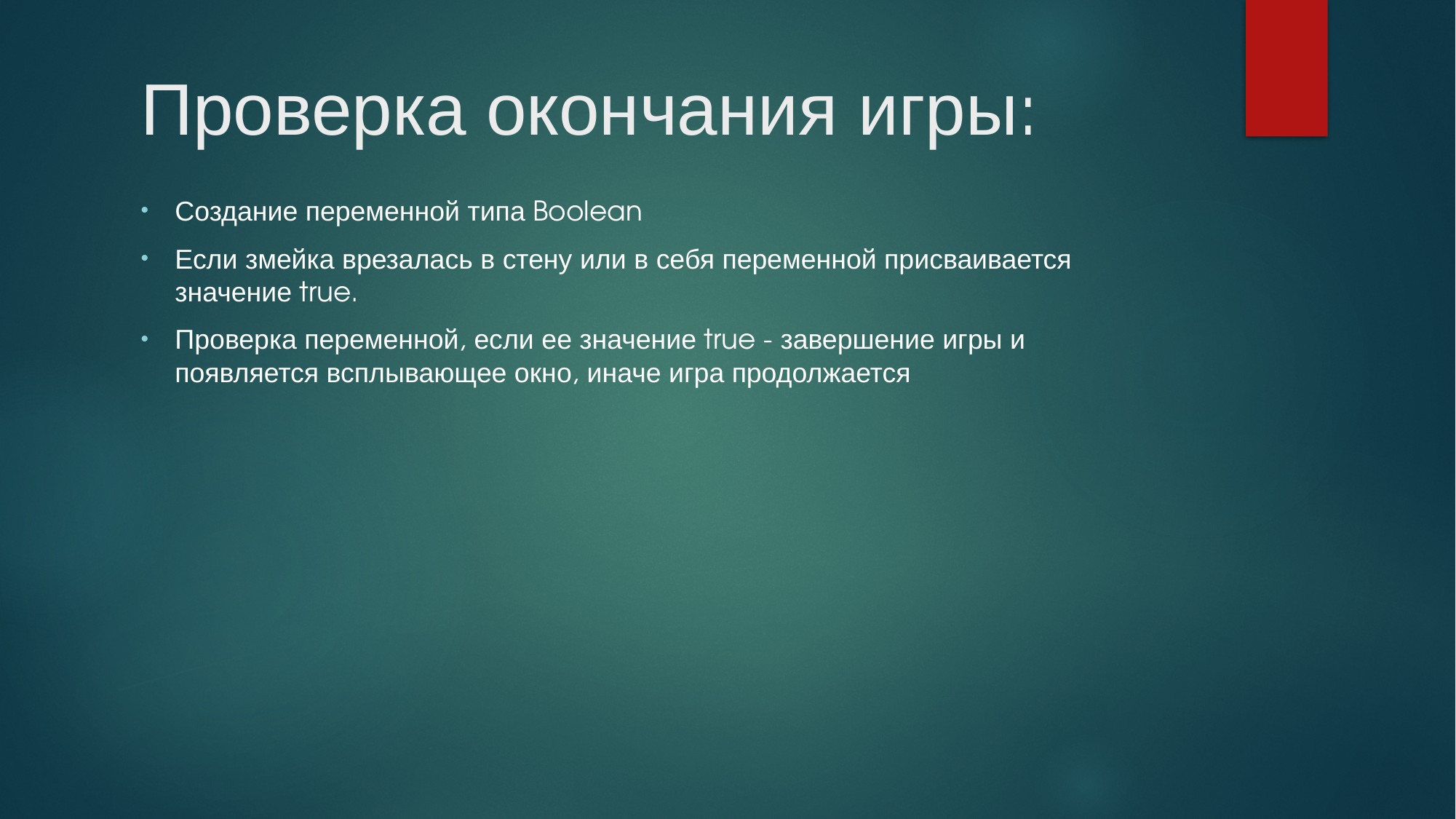

# Проверка окончания игры:
Создание переменной типа Boolean
Если змейка врезалась в стену или в себя переменной присваивается значение true.
Проверка переменной, если ее значение true - завершение игры и появляется всплывающее окно, иначе игра продолжается